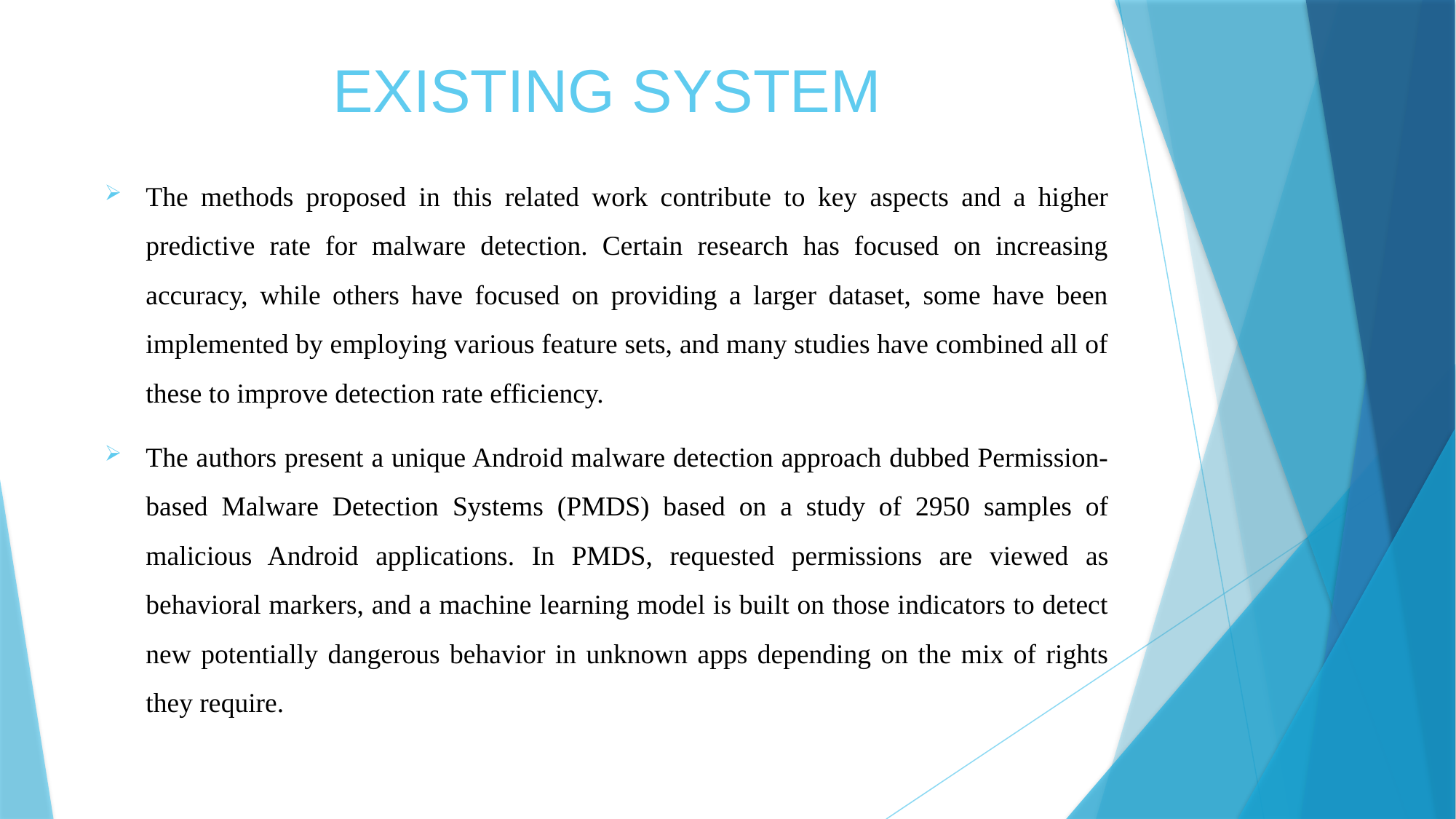

# EXISTING SYSTEM
The methods proposed in this related work contribute to key aspects and a higher predictive rate for malware detection. Certain research has focused on increasing accuracy, while others have focused on providing a larger dataset, some have been implemented by employing various feature sets, and many studies have combined all of these to improve detection rate efficiency.
The authors present a unique Android malware detection approach dubbed Permission- based Malware Detection Systems (PMDS) based on a study of 2950 samples of malicious Android applications. In PMDS, requested permissions are viewed as behavioral markers, and a machine learning model is built on those indicators to detect new potentially dangerous behavior in unknown apps depending on the mix of rights they require.